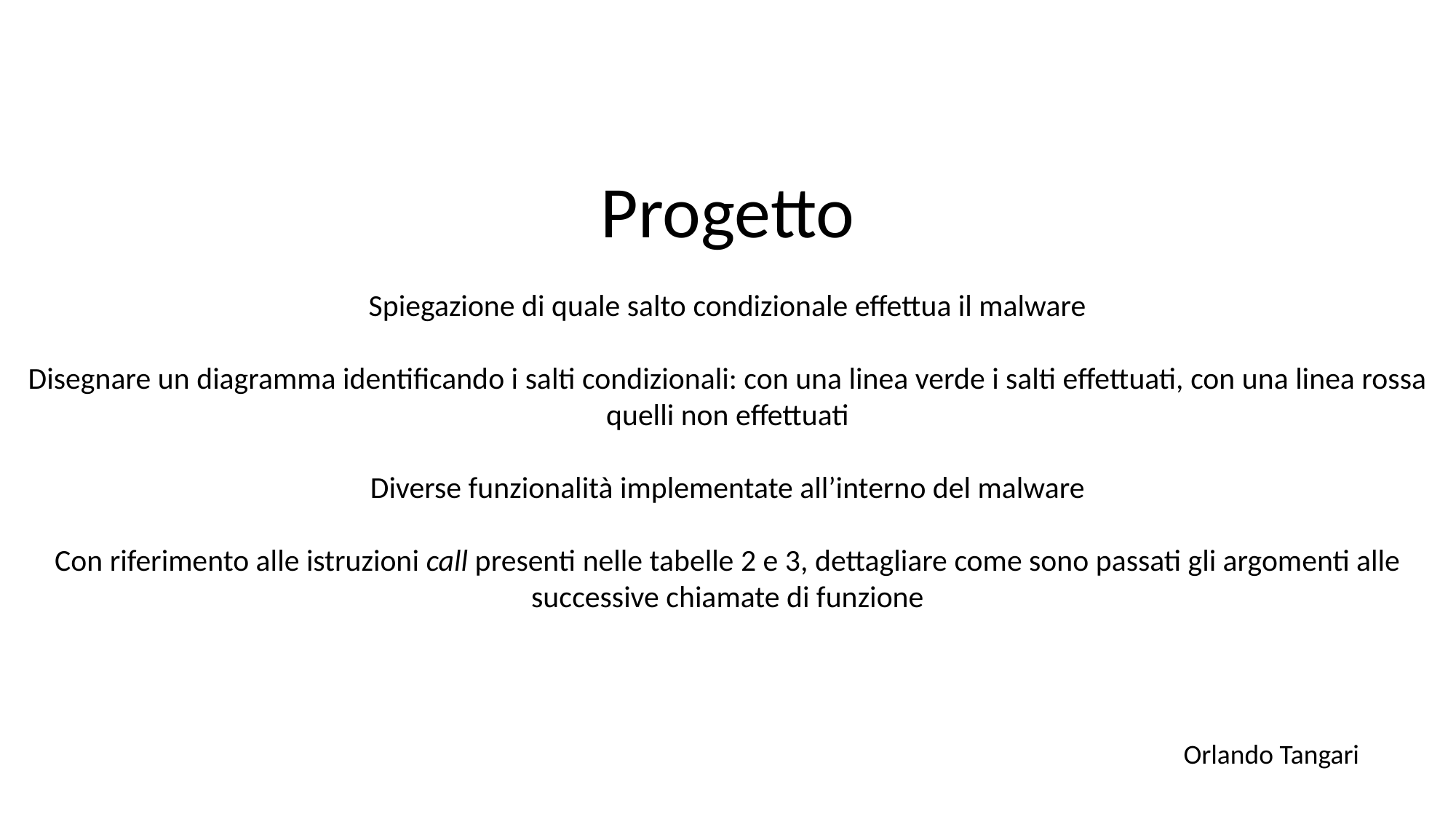

# Progetto Spiegazione di quale salto condizionale effettua il malware Disegnare un diagramma identificando i salti condizionali: con una linea verde i salti effettuati, con una linea rossa quelli non effettuati Diverse funzionalità implementate all’interno del malware Con riferimento alle istruzioni call presenti nelle tabelle 2 e 3, dettagliare come sono passati gli argomenti alle successive chiamate di funzione
Orlando Tangari